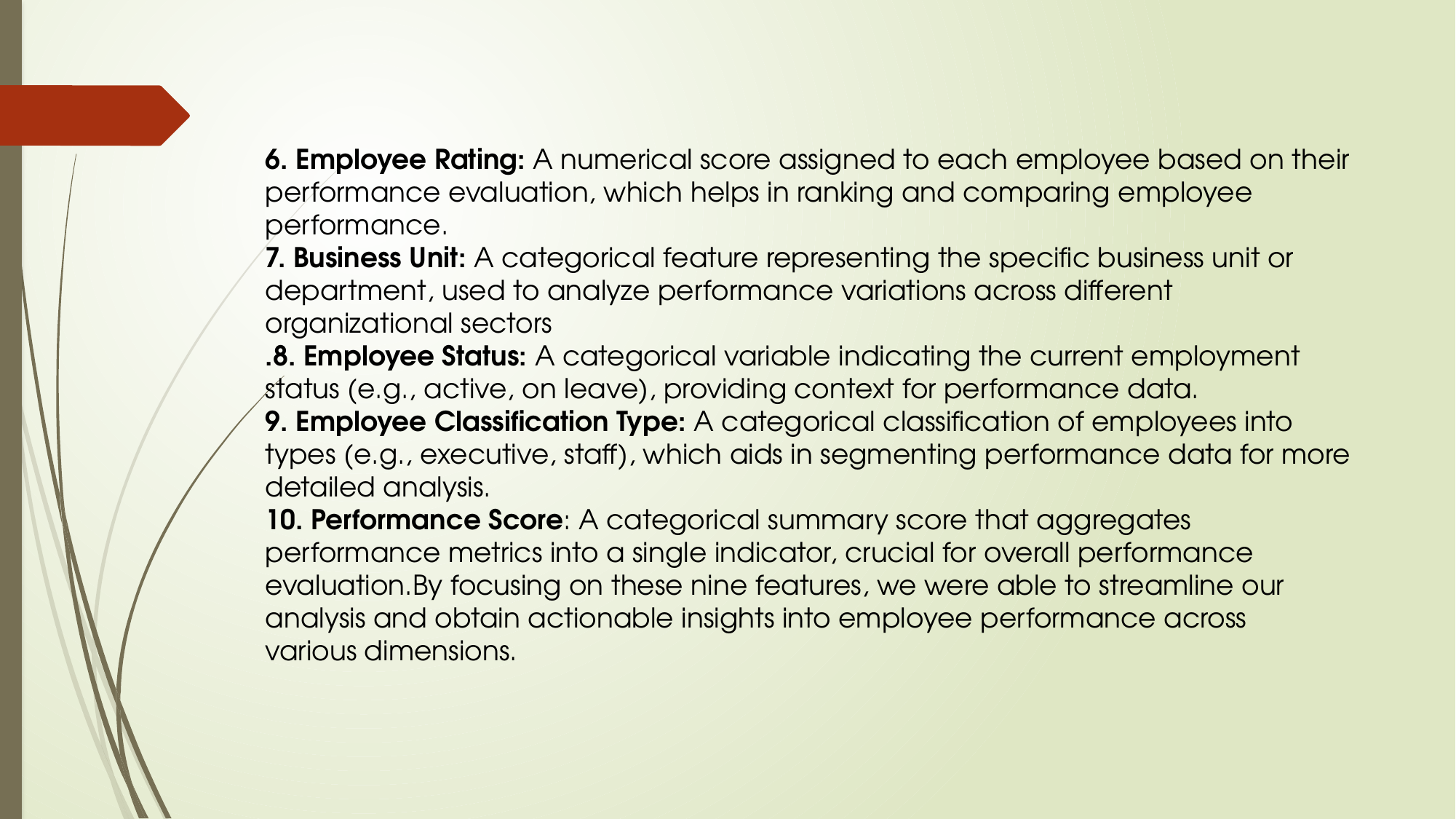

6. Employee Rating: A numerical score assigned to each employee based on their performance evaluation, which helps in ranking and comparing employee performance.
7. Business Unit: A categorical feature representing the specific business unit or department, used to analyze performance variations across different organizational sectors
.8. Employee Status: A categorical variable indicating the current employment status (e.g., active, on leave), providing context for performance data.
9. Employee Classification Type: A categorical classification of employees into types (e.g., executive, staff), which aids in segmenting performance data for more detailed analysis.
10. Performance Score: A categorical summary score that aggregates performance metrics into a single indicator, crucial for overall performance evaluation.By focusing on these nine features, we were able to streamline our analysis and obtain actionable insights into employee performance across various dimensions.